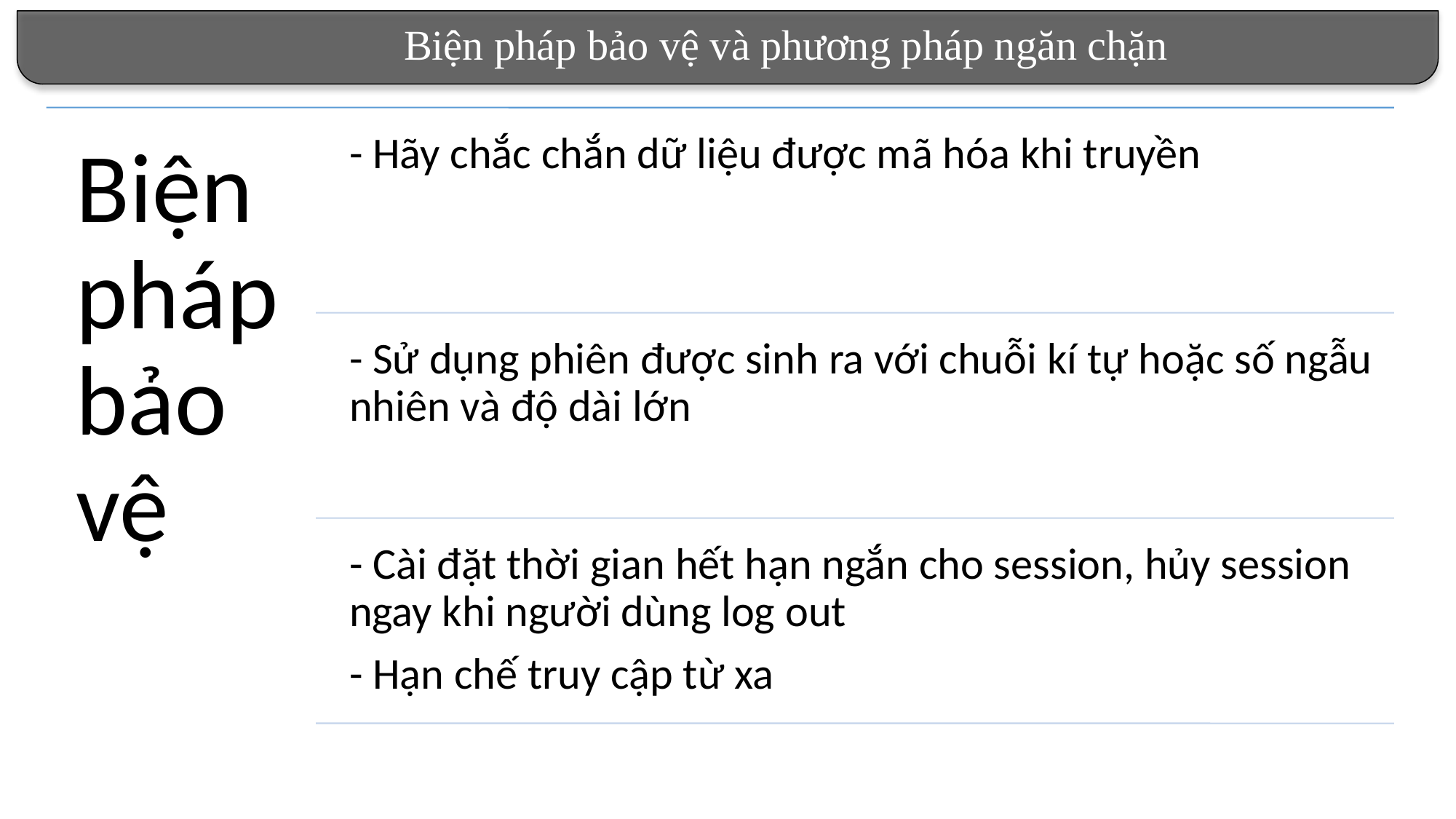

Biện pháp bảo vệ và phương pháp ngăn chặn
Biện pháp bảo vệ
- Hãy chắc chắn dữ liệu được mã hóa khi truyền
- Sử dụng phiên được sinh ra với chuỗi kí tự hoặc số ngẫu nhiên và độ dài lớn
- Cài đặt thời gian hết hạn ngắn cho session, hủy session ngay khi người dùng log out
- Hạn chế truy cập từ xa